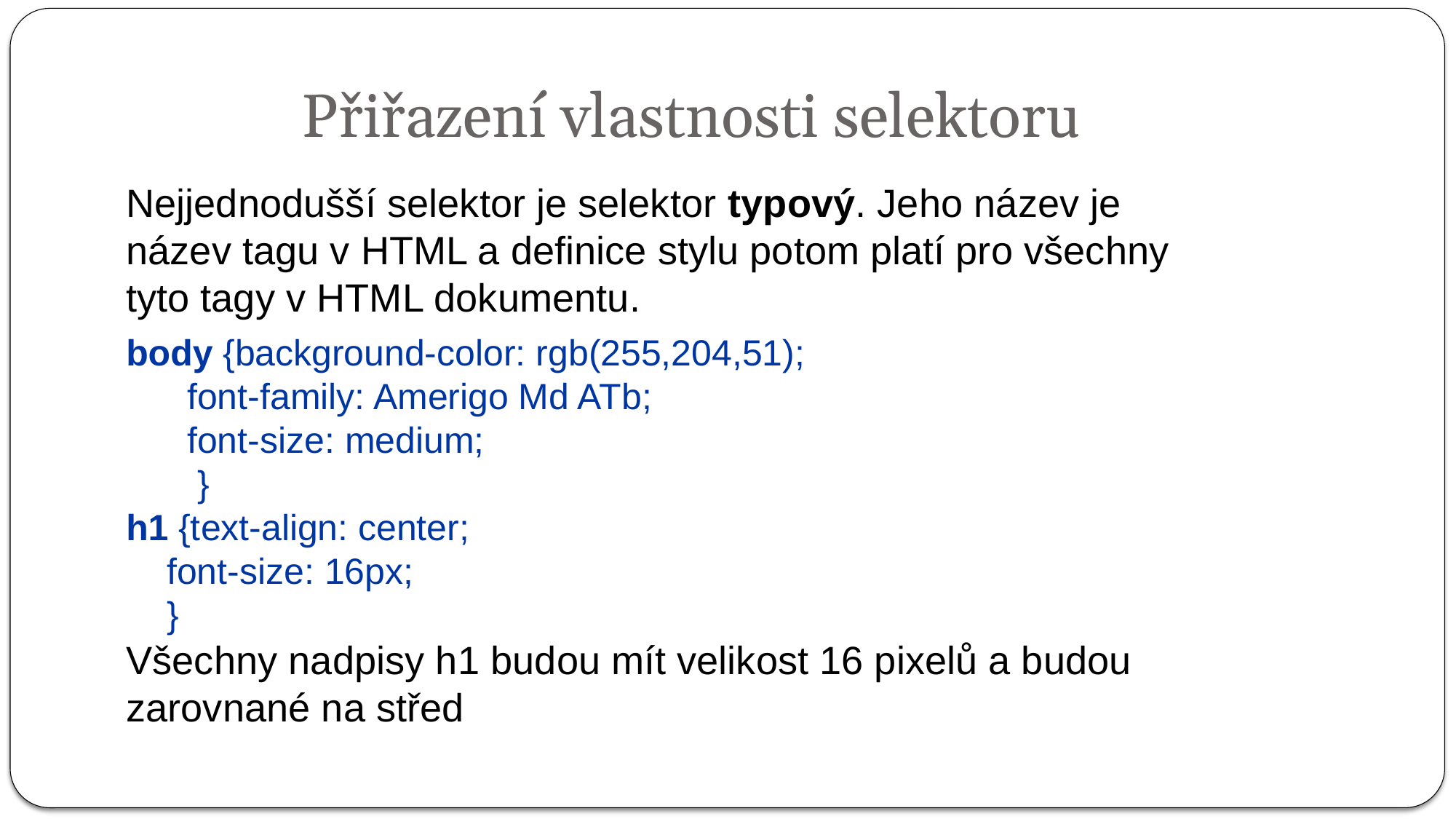

# Přiřazení vlastnosti selektoru
Nejjednodušší selektor je selektor typový. Jeho název je název tagu v HTML a definice stylu potom platí pro všechny tyto tagy v HTML dokumentu.
body {background-color: rgb(255,204,51);
      font-family: Amerigo Md ATb;
      font-size: medium;
       }
h1 {text-align: center;
    font-size: 16px;
    }
Všechny nadpisy h1 budou mít velikost 16 pixelů a budou zarovnané na střed